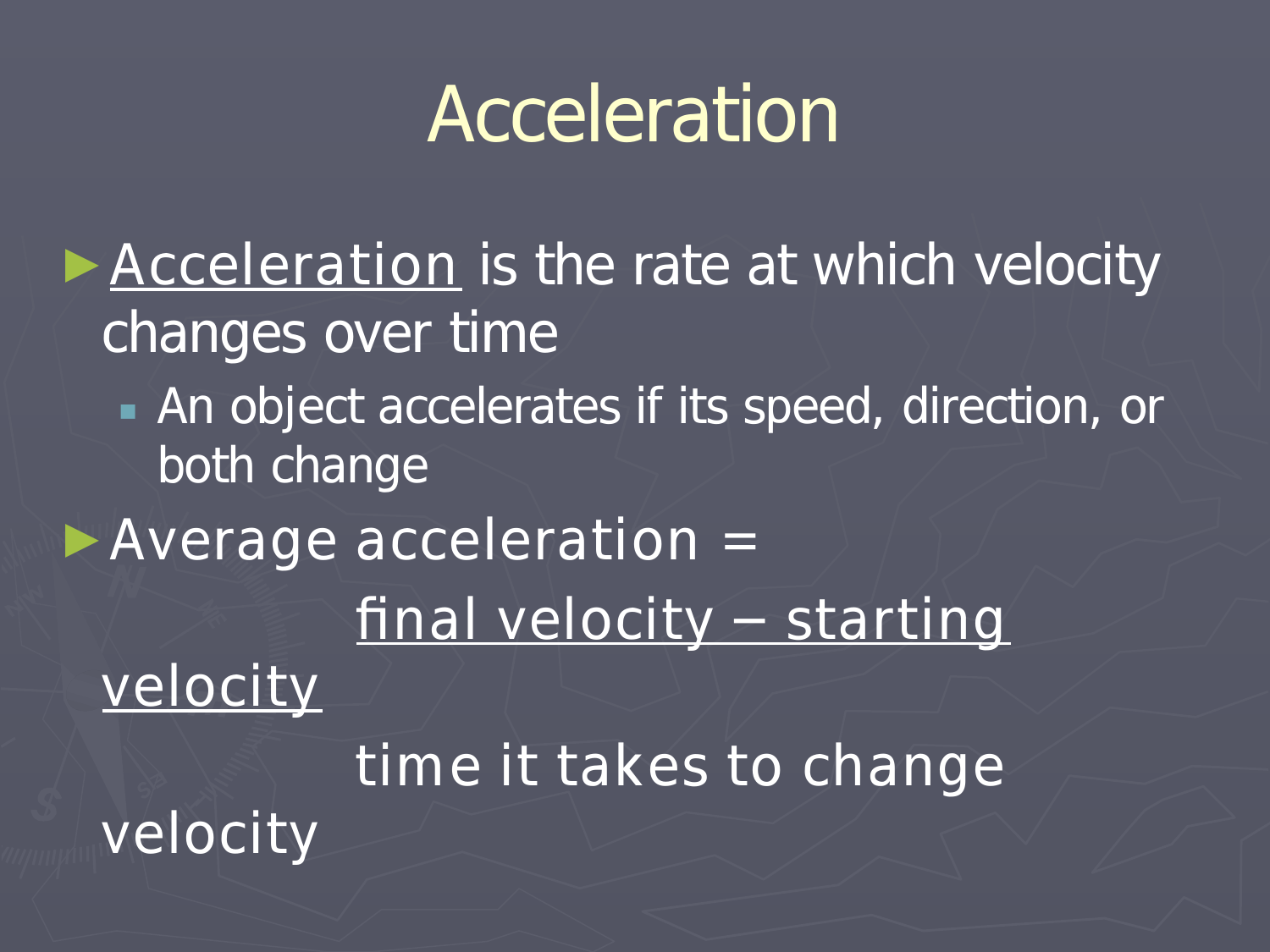

# Acceleration
Acceleration is the rate at which velocity changes over time
An object accelerates if its speed, direction, or both change
Average acceleration =
			final velocity – starting velocity
			time it takes to change velocity